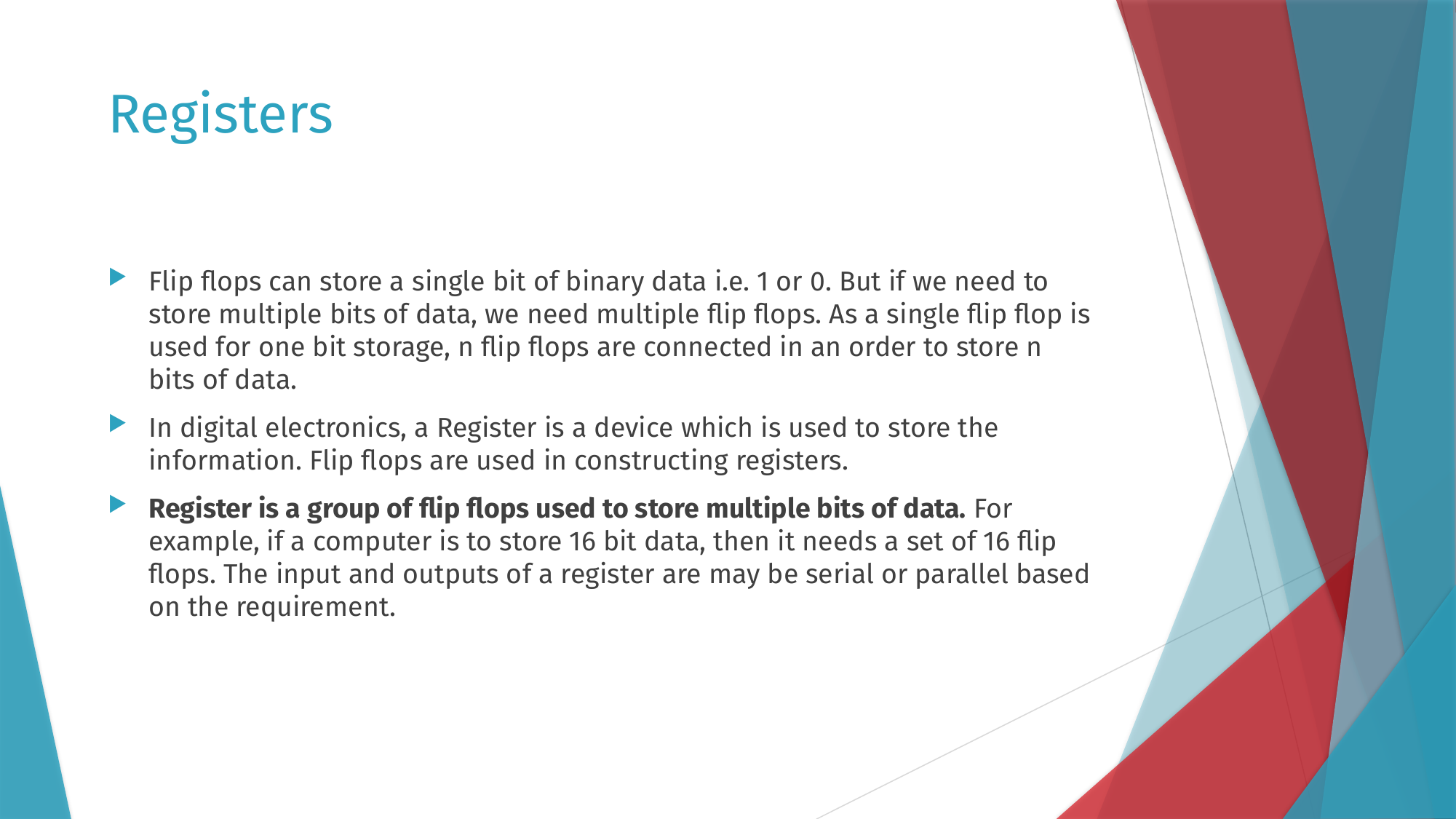

# Registers
Flip flops can store a single bit of binary data i.e. 1 or 0. But if we need to store multiple bits of data, we need multiple flip flops. As a single flip flop is used for one bit storage, n flip flops are connected in an order to store n bits of data.
In digital electronics, a Register is a device which is used to store the information. Flip flops are used in constructing registers.
Register is a group of flip flops used to store multiple bits of data. For example, if a computer is to store 16 bit data, then it needs a set of 16 flip flops. The input and outputs of a register are may be serial or parallel based on the requirement.